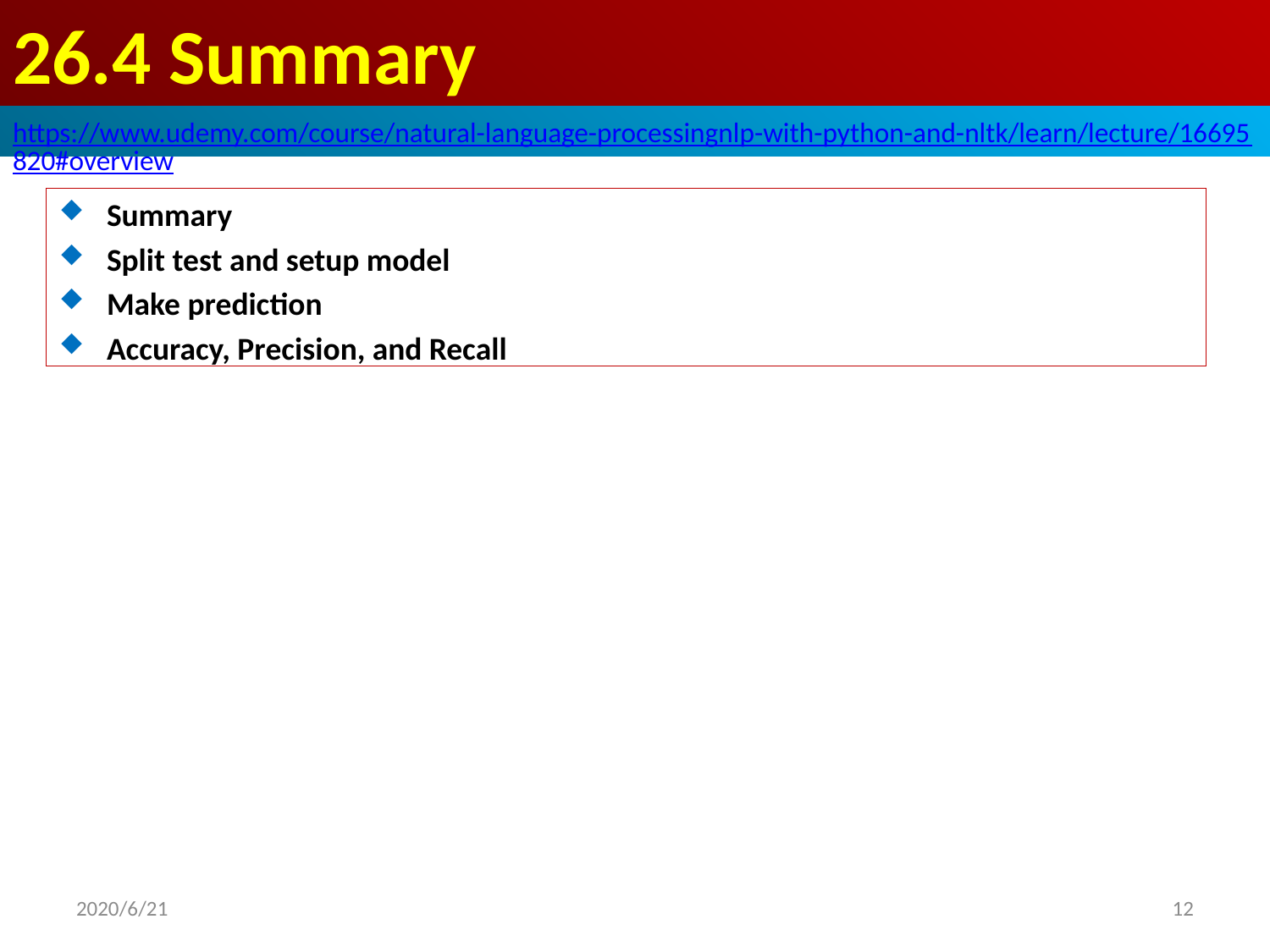

# 26.4 Summary
https://www.udemy.com/course/natural-language-processingnlp-with-python-and-nltk/learn/lecture/16695820#overview
Summary
Split test and setup model
Make prediction
Accuracy, Precision, and Recall
2020/6/21
12